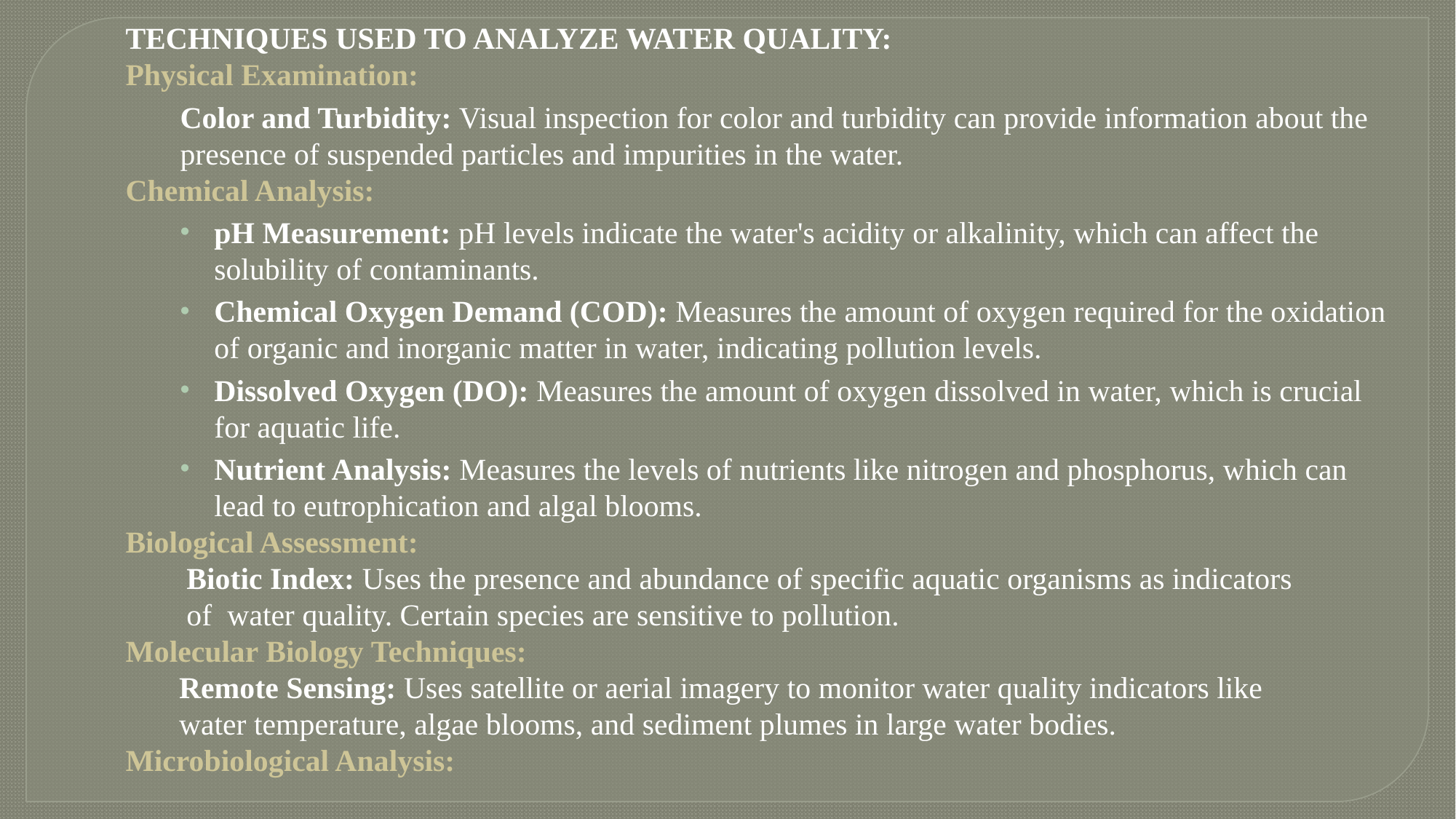

TECHNIQUES USED TO ANALYZE WATER QUALITY:
Physical Examination:
Color and Turbidity: Visual inspection for color and turbidity can provide information about the presence of suspended particles and impurities in the water.
Chemical Analysis:
pH Measurement: pH levels indicate the water's acidity or alkalinity, which can affect the solubility of contaminants.
Chemical Oxygen Demand (COD): Measures the amount of oxygen required for the oxidation of organic and inorganic matter in water, indicating pollution levels.
Dissolved Oxygen (DO): Measures the amount of oxygen dissolved in water, which is crucial for aquatic life.
Nutrient Analysis: Measures the levels of nutrients like nitrogen and phosphorus, which can lead to eutrophication and algal blooms.
Biological Assessment:
        Biotic Index: Uses the presence and abundance of specific aquatic organisms as indicators
        of  water quality. Certain species are sensitive to pollution.
Molecular Biology Techniques:
       Remote Sensing: Uses satellite or aerial imagery to monitor water quality indicators like
       water temperature, algae blooms, and sediment plumes in large water bodies.
Microbiological Analysis: